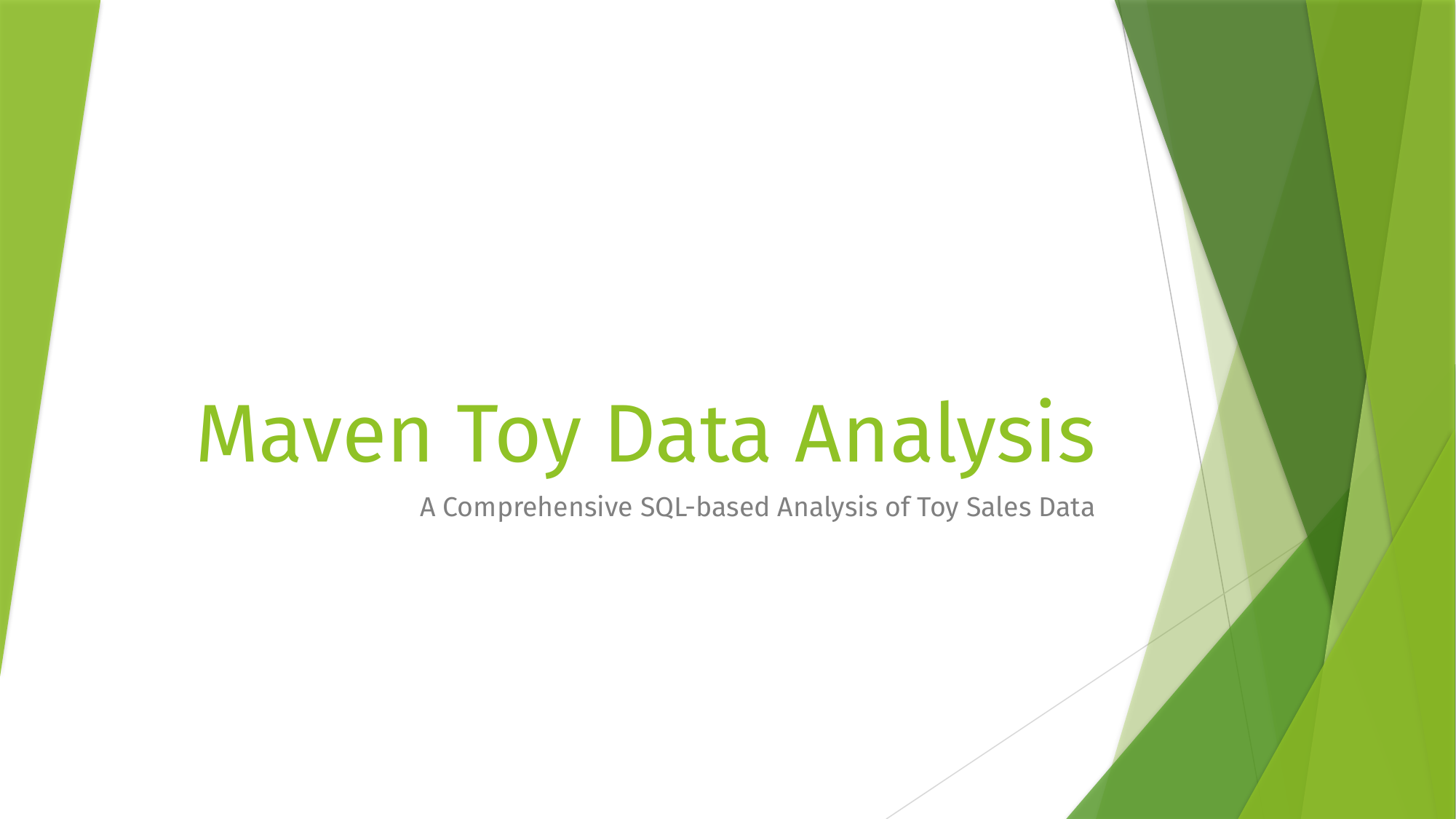

# Maven Toy Data Analysis
A Comprehensive SQL-based Analysis of Toy Sales Data